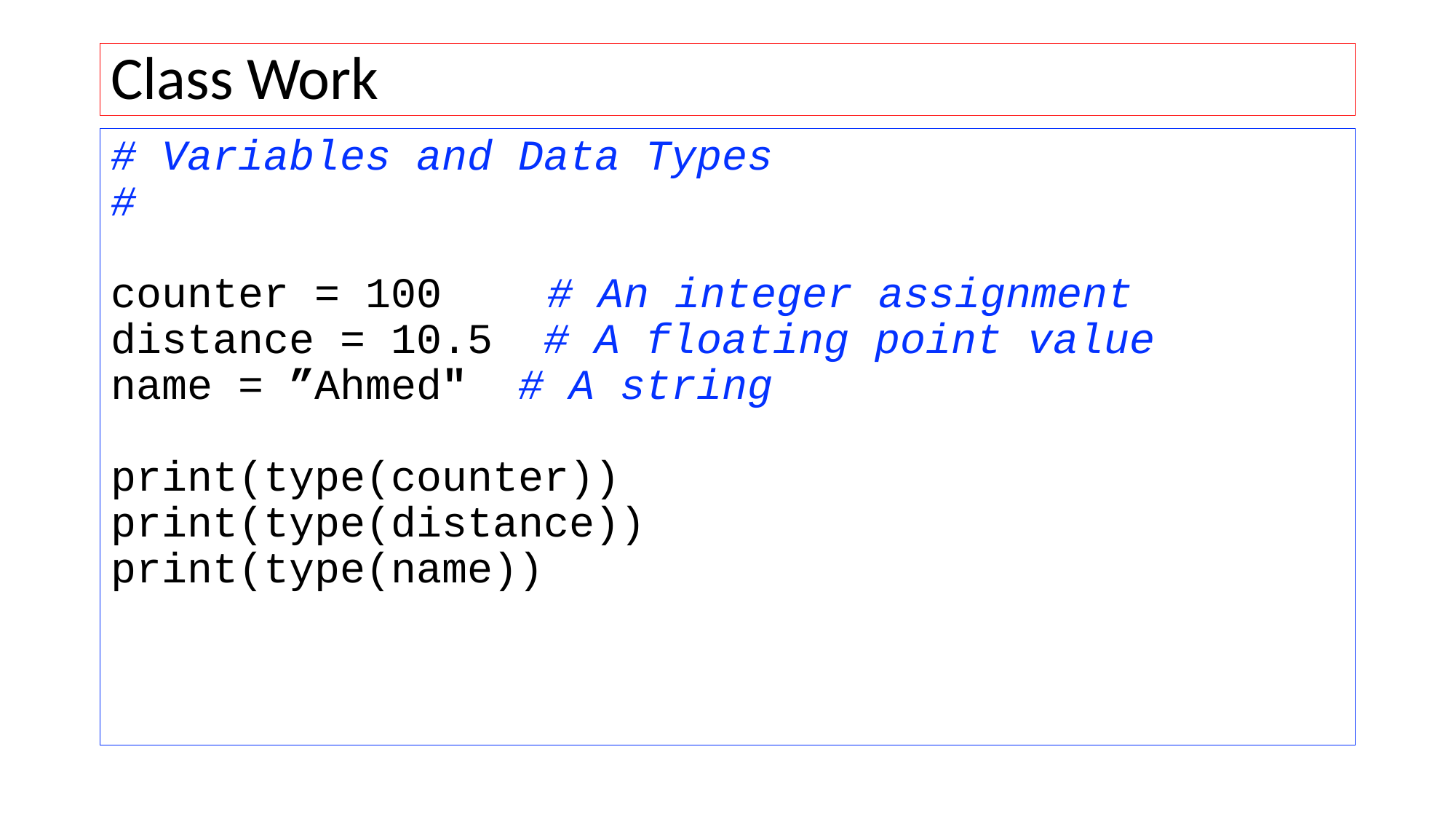

# Class Work
# Variables and Data Types # counter = 100  	# An integer assignment distance = 10.5  # A floating point value name = ”Ahmed"  # A string print(type(counter)) print(type(distance)) print(type(name))